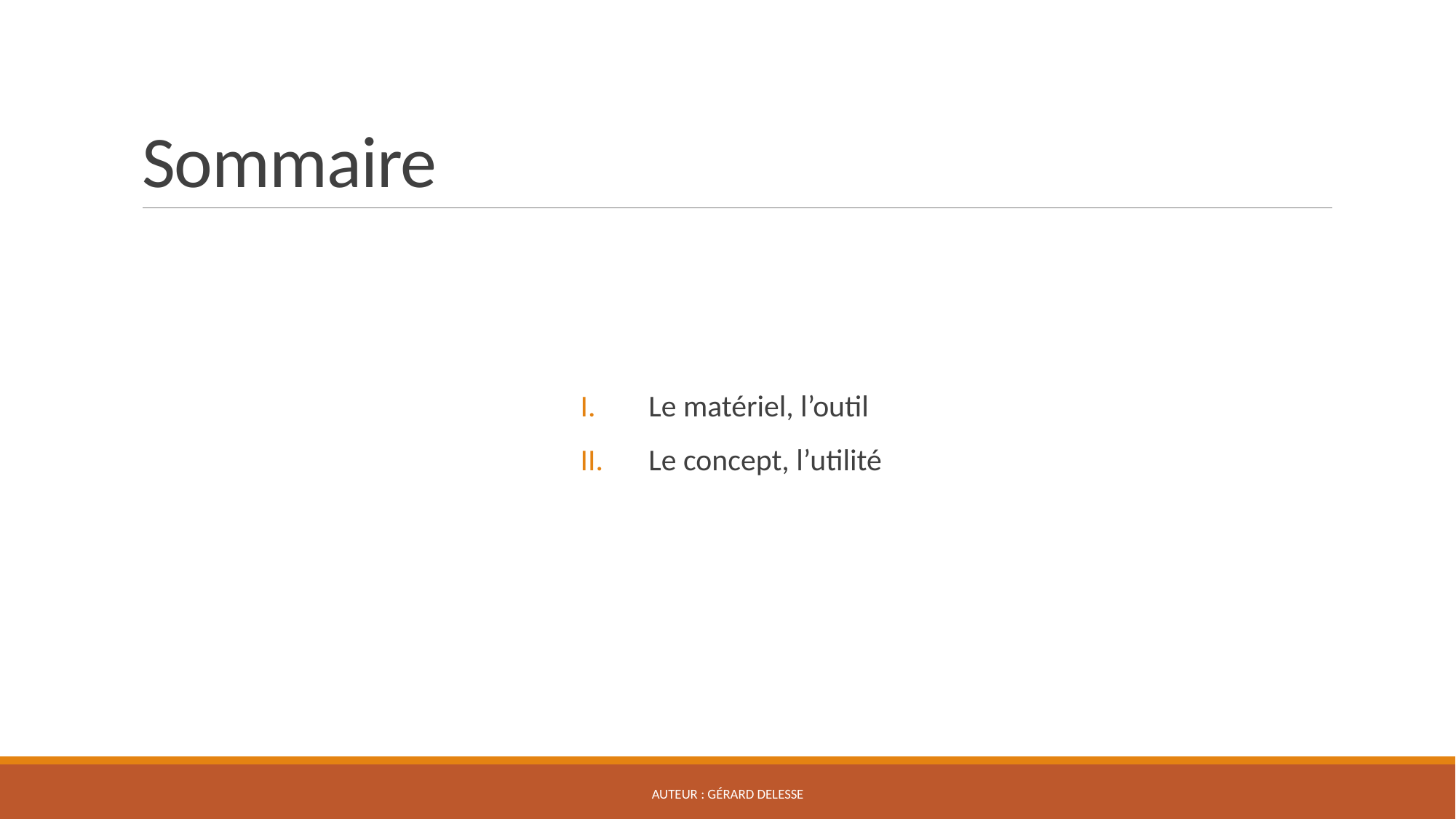

# Sommaire
 Le matériel, l’outil
 Le concept, l’utilité

Auteur : Gérard delesse